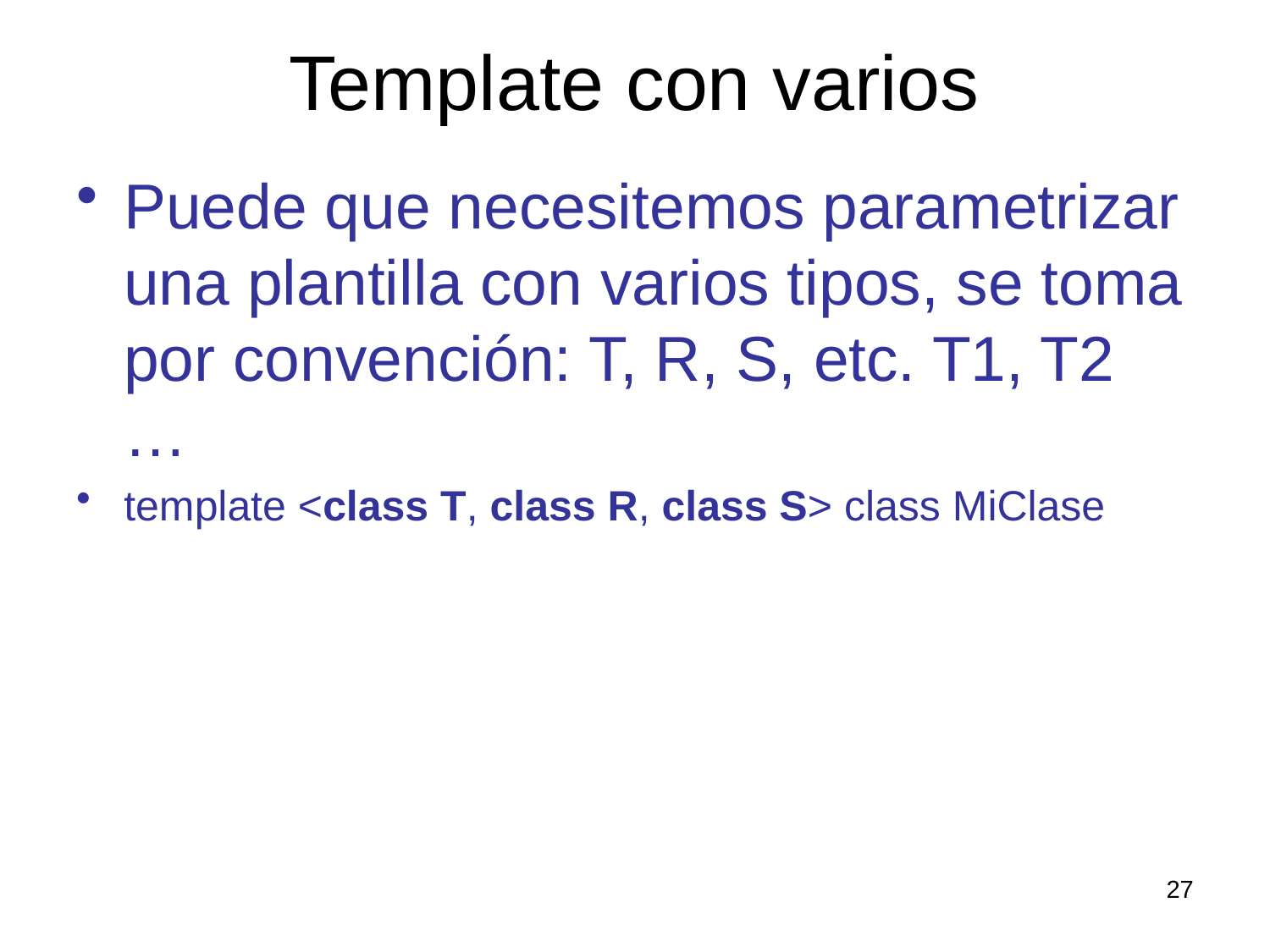

# Template con varios
Puede que necesitemos parametrizar una plantilla con varios tipos, se toma por convención: T, R, S, etc. T1, T2 …
template <class T, class R, class S> class MiClase

27